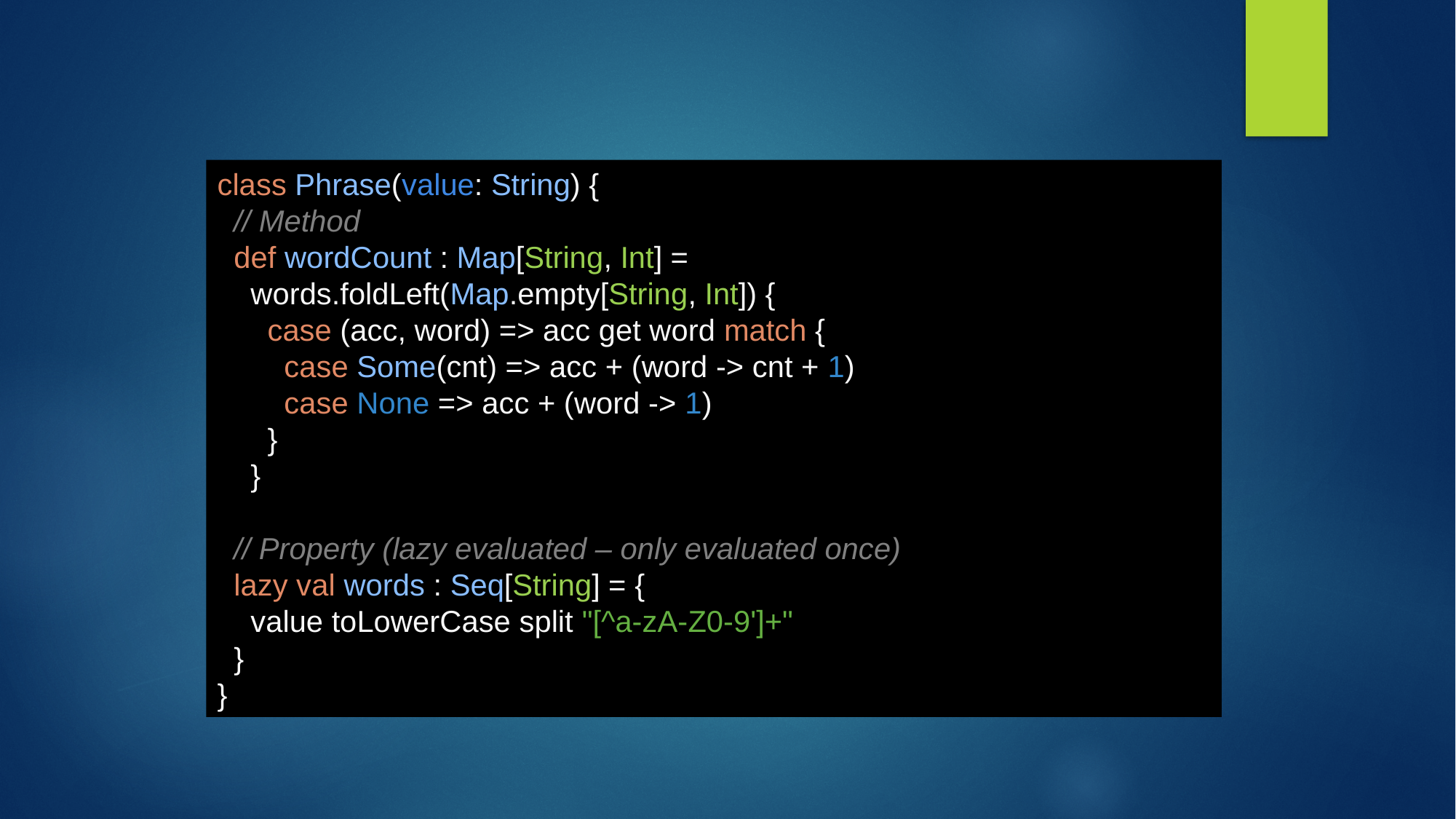

class Phrase(value: String) {
  // Method
  def wordCount : Map[String, Int] =
    words.foldLeft(Map.empty[String, Int]) {
      case (acc, word) => acc get word match {
        case Some(cnt) => acc + (word -> cnt + 1)
        case None => acc + (word -> 1)
      }
    }

  // Property (lazy evaluated – only evaluated once)
  lazy val words : Seq[String] = {
    value toLowerCase split "[^a-zA-Z0-9']+"
  }
}